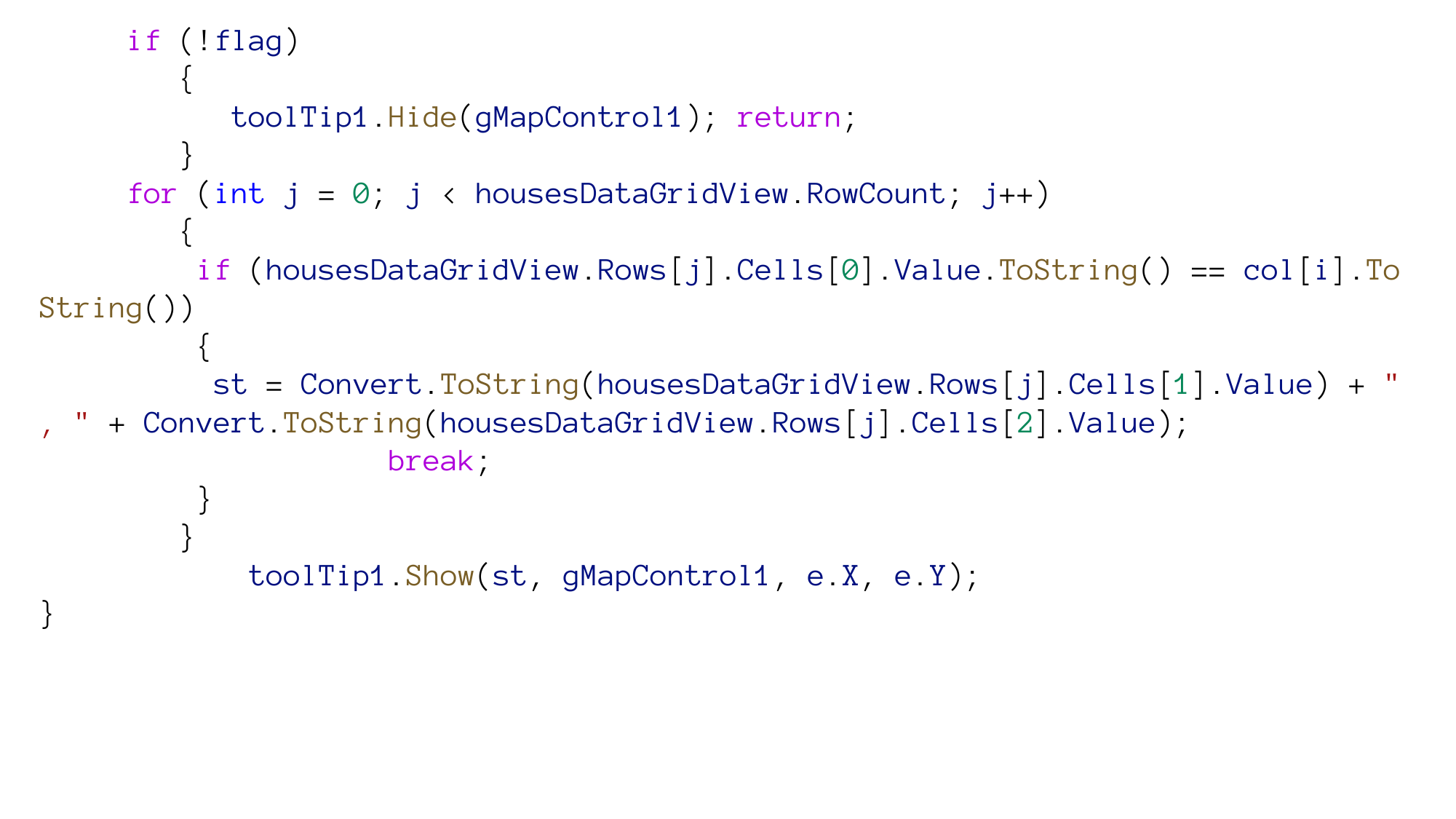

if (!flag)
        {
           toolTip1.Hide(gMapControl1); return;
        }
     for (int j = 0; j < housesDataGridView.RowCount; j++)
        {
         if (housesDataGridView.Rows[j].Cells[0].Value.ToString() == col[i].ToString())
         {
          st = Convert.ToString(housesDataGridView.Rows[j].Cells[1].Value) + ", " + Convert.ToString(housesDataGridView.Rows[j].Cells[2].Value);
                    break;
         }
        }
            toolTip1.Show(st, gMapControl1, e.X, e.Y);
}